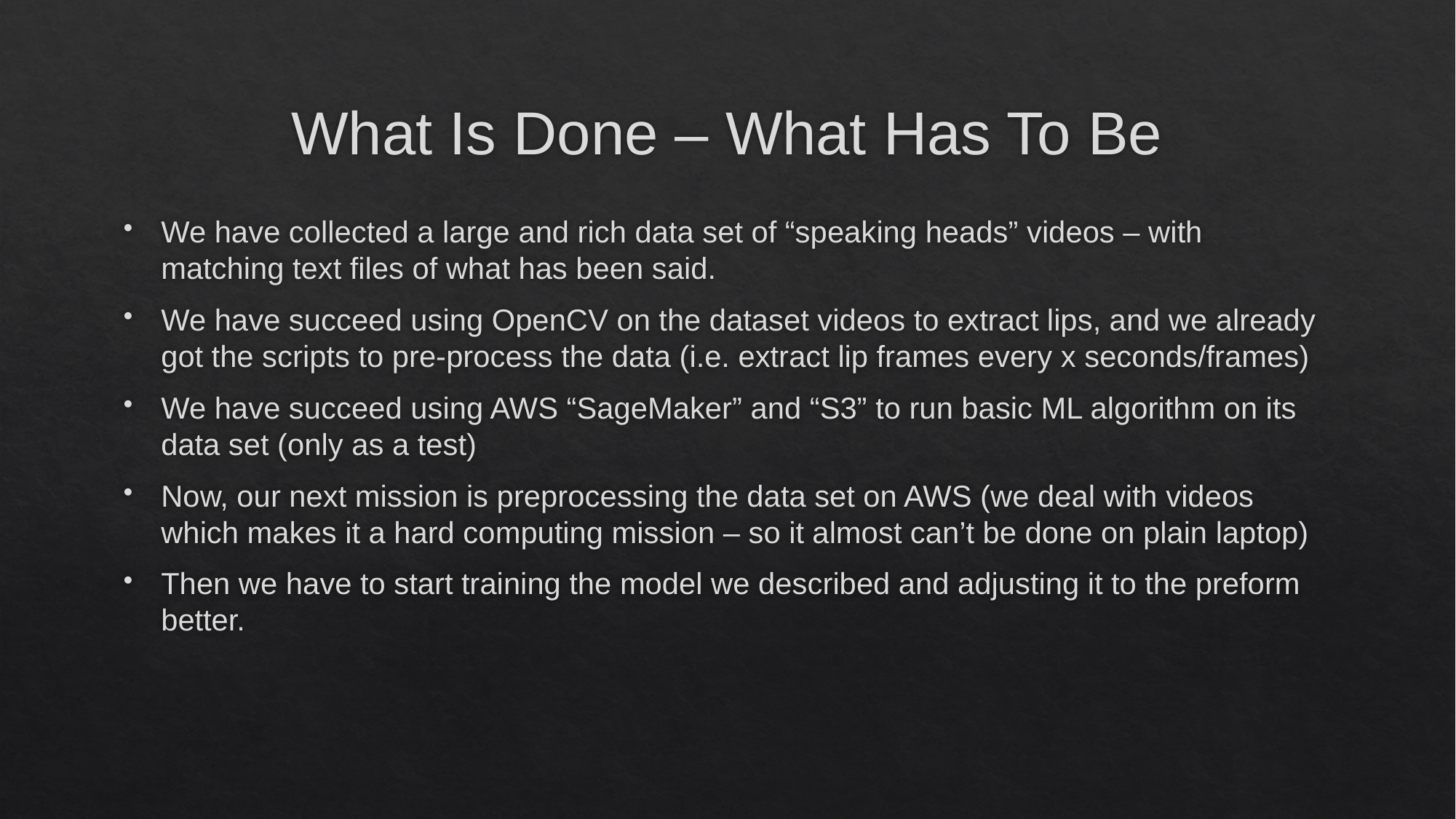

# What Is Done – What Has To Be
We have collected a large and rich data set of “speaking heads” videos – with matching text files of what has been said.
We have succeed using OpenCV on the dataset videos to extract lips, and we already got the scripts to pre-process the data (i.e. extract lip frames every x seconds/frames)
We have succeed using AWS “SageMaker” and “S3” to run basic ML algorithm on its data set (only as a test)
Now, our next mission is preprocessing the data set on AWS (we deal with videos which makes it a hard computing mission – so it almost can’t be done on plain laptop)
Then we have to start training the model we described and adjusting it to the preform better.